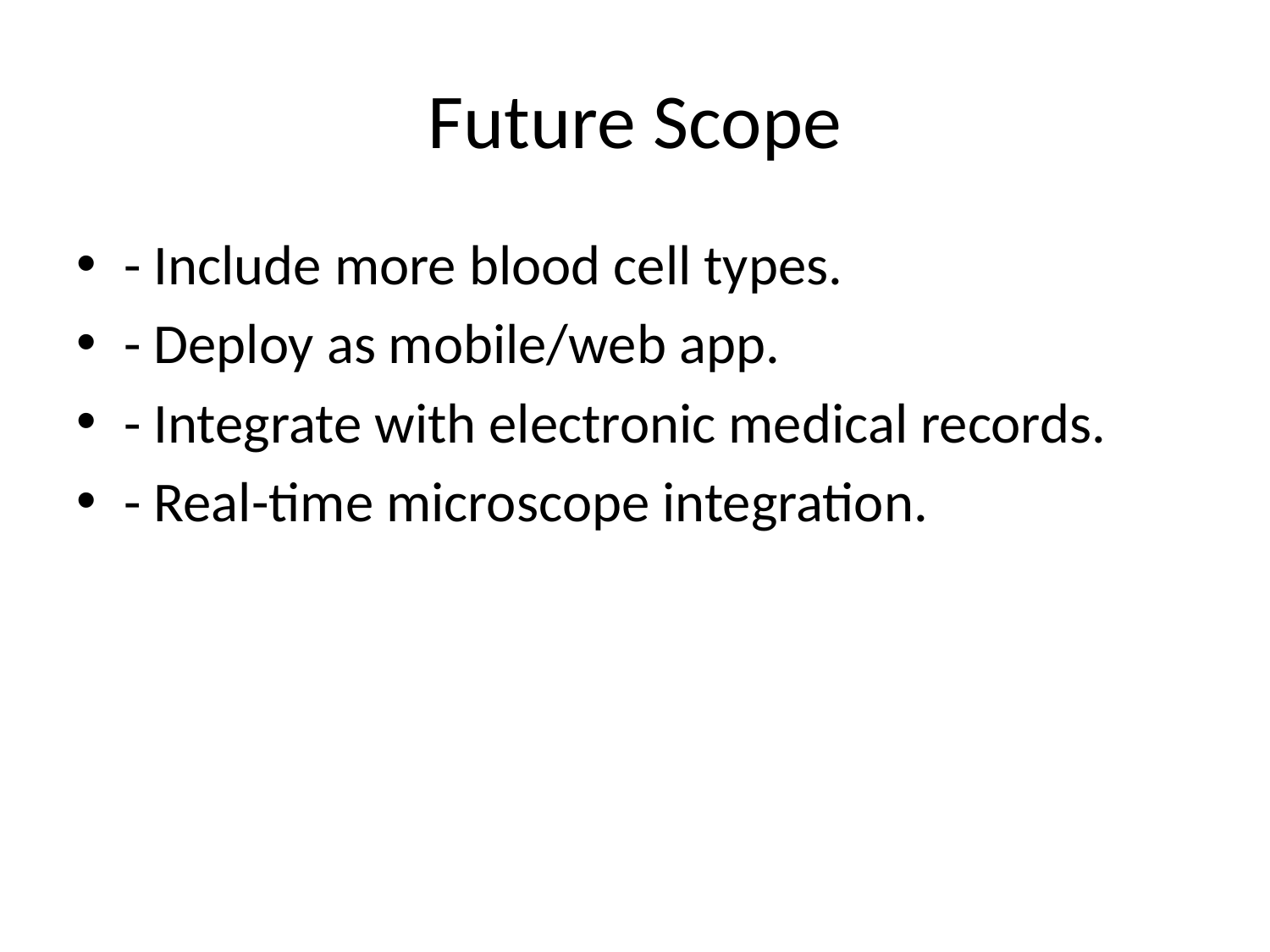

# Future Scope
- Include more blood cell types.
- Deploy as mobile/web app.
- Integrate with electronic medical records.
- Real-time microscope integration.